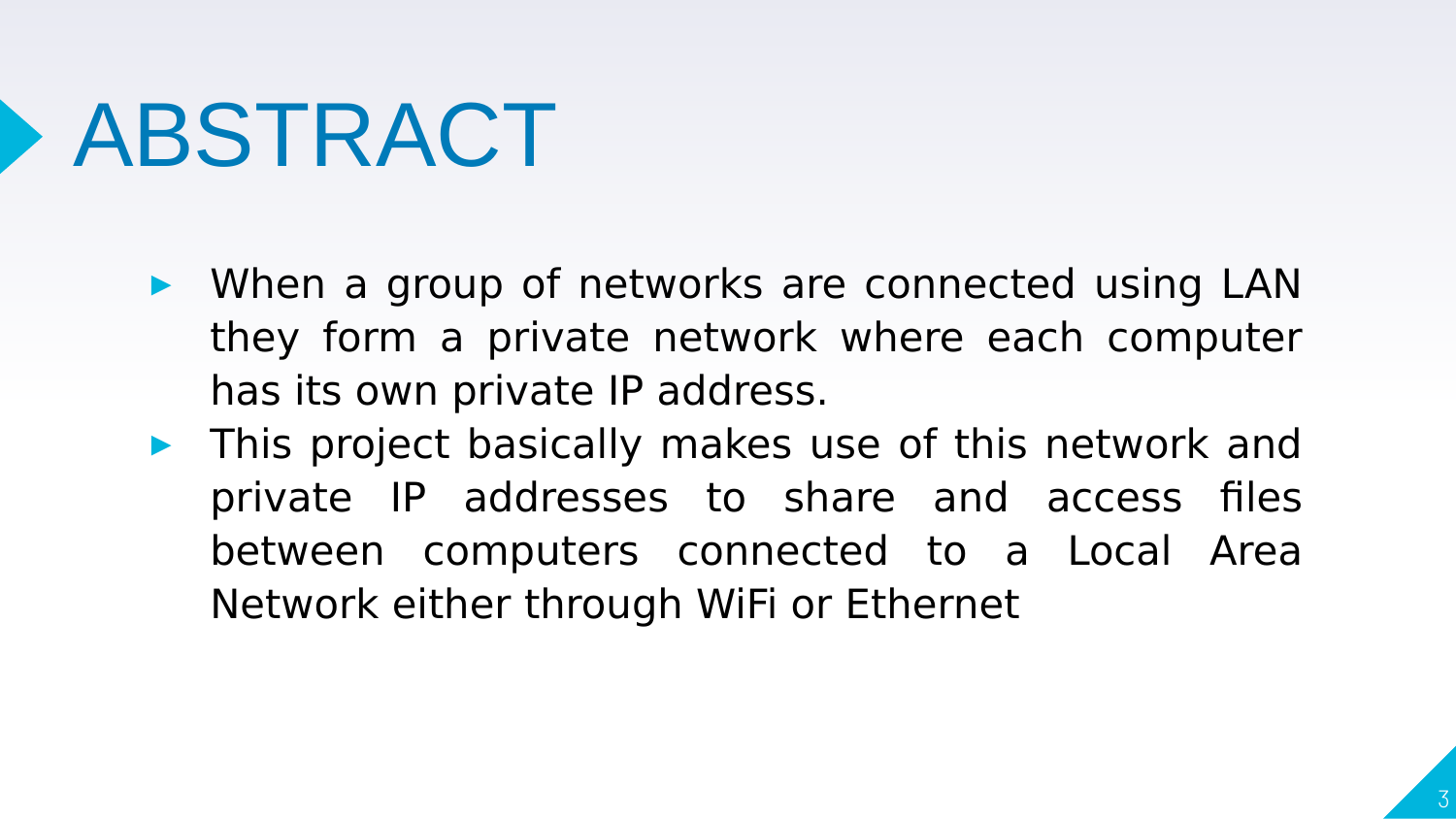

# ABSTRACT
When a group of networks are connected using LAN they form a private network where each computer has its own private IP address.
This project basically makes use of this network and private IP addresses to share and access files between computers connected to a Local Area Network either through WiFi or Ethernet
3